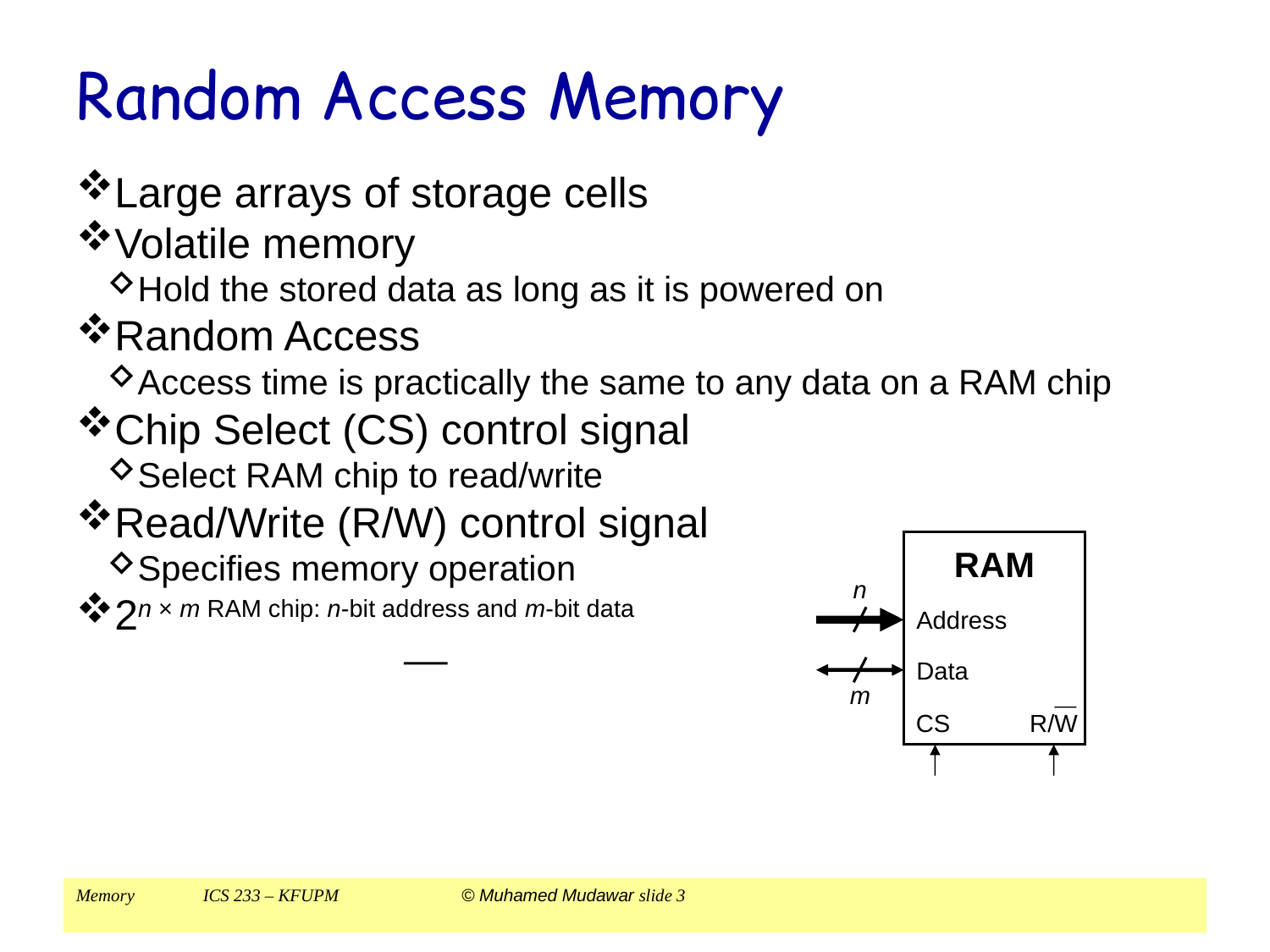

Random Access Memory
Large arrays of storage cells
Volatile memory
Hold the stored data as long as it is powered on
Random Access
Access time is practically the same to any data on a RAM chip
Chip Select (CS) control signal
Select RAM chip to read/write
Read/Write (R/W) control signal
Specifies memory operation
2n × m RAM chip: n-bit address and m-bit data
RAM
n
Address

Data

m
CS
R/W